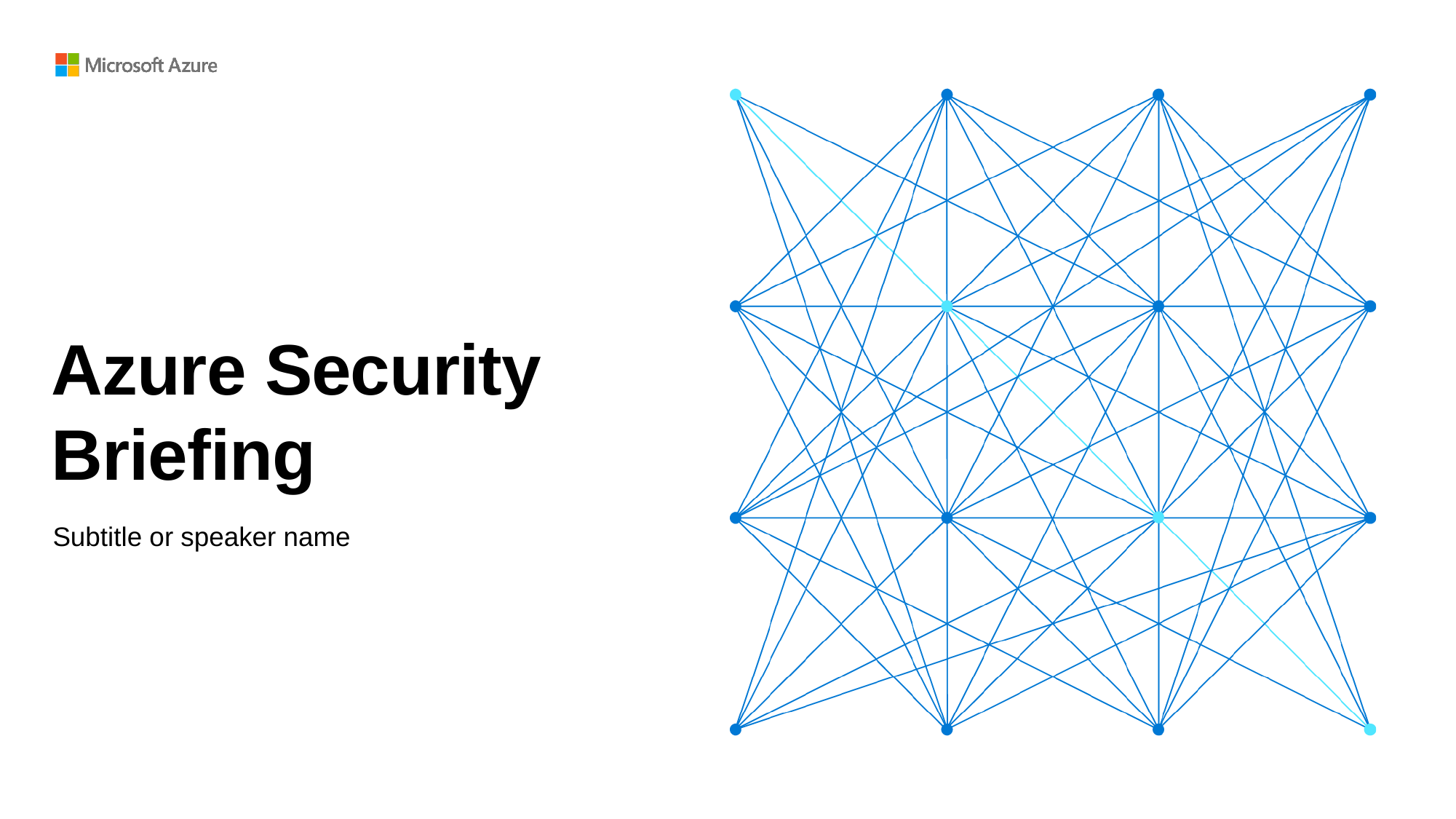

# Azure Security Briefing
Subtitle or speaker name